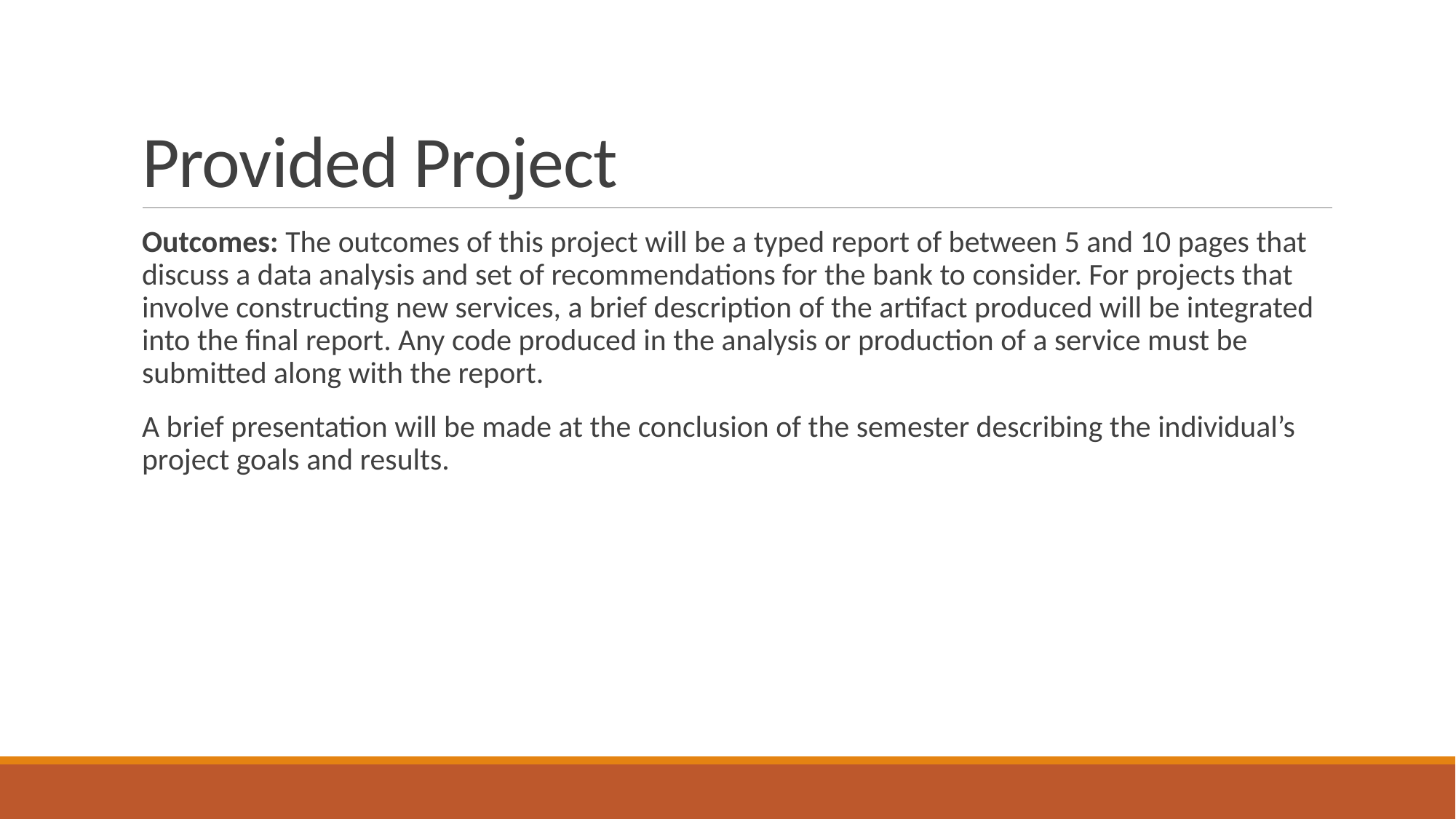

# Provided Project
Outcomes: The outcomes of this project will be a typed report of between 5 and 10 pages that discuss a data analysis and set of recommendations for the bank to consider. For projects that involve constructing new services, a brief description of the artifact produced will be integrated into the final report. Any code produced in the analysis or production of a service must be submitted along with the report.
A brief presentation will be made at the conclusion of the semester describing the individual’s project goals and results.